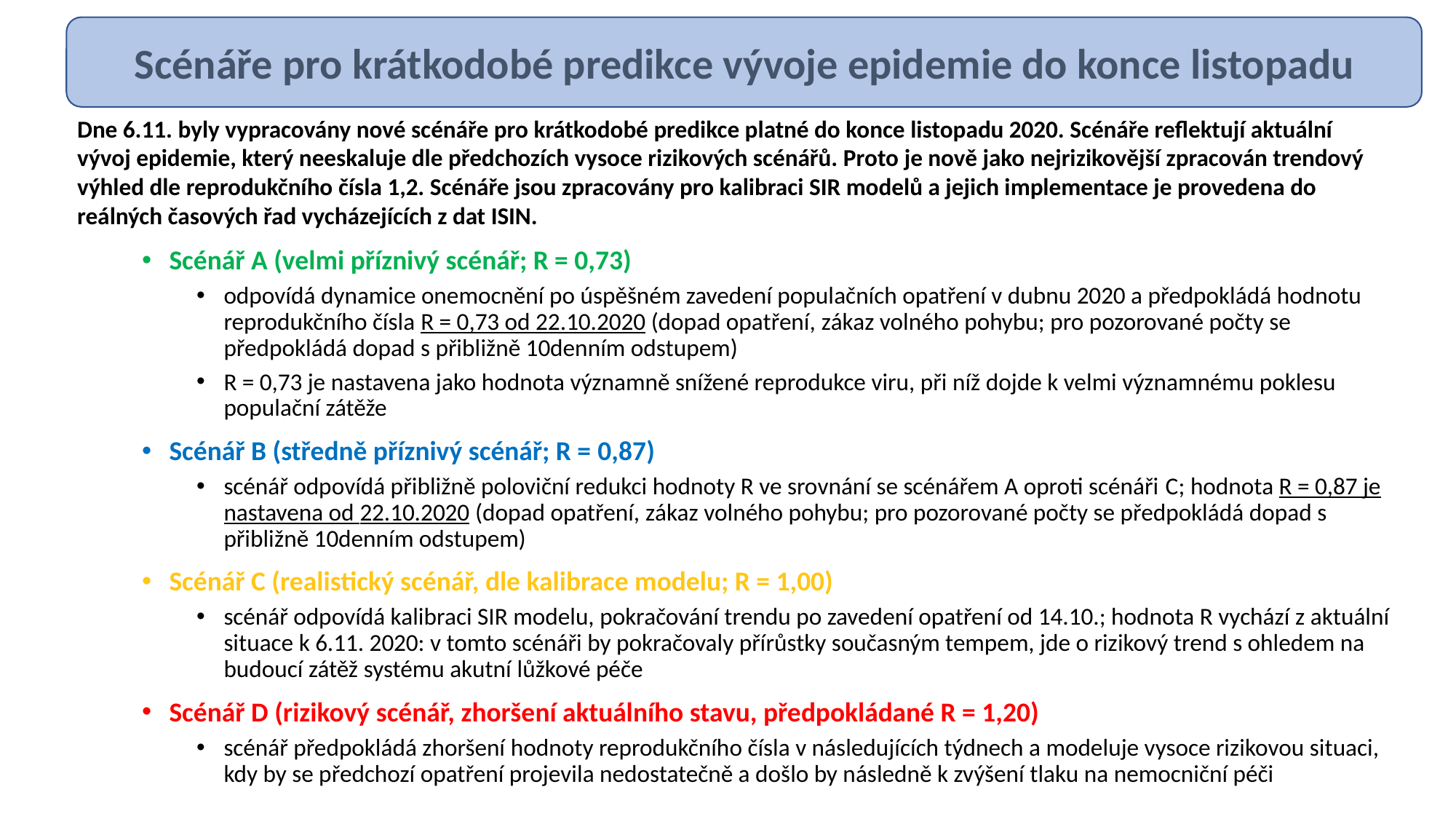

Scénáře pro krátkodobé predikce vývoje epidemie do konce listopadu
Dne 6.11. byly vypracovány nové scénáře pro krátkodobé predikce platné do konce listopadu 2020. Scénáře reflektují aktuální vývoj epidemie, který neeskaluje dle předchozích vysoce rizikových scénářů. Proto je nově jako nejrizikovější zpracován trendový výhled dle reprodukčního čísla 1,2. Scénáře jsou zpracovány pro kalibraci SIR modelů a jejich implementace je provedena do reálných časových řad vycházejících z dat ISIN.
Scénář A (velmi příznivý scénář; R = 0,73)
odpovídá dynamice onemocnění po úspěšném zavedení populačních opatření v dubnu 2020 a předpokládá hodnotu reprodukčního čísla R = 0,73 od 22.10.2020 (dopad opatření, zákaz volného pohybu; pro pozorované počty se předpokládá dopad s přibližně 10denním odstupem)
R = 0,73 je nastavena jako hodnota významně snížené reprodukce viru, při níž dojde k velmi významnému poklesu populační zátěže
Scénář B (středně příznivý scénář; R = 0,87)
scénář odpovídá přibližně poloviční redukci hodnoty R ve srovnání se scénářem A oproti scénáři C; hodnota R = 0,87 je nastavena od 22.10.2020 (dopad opatření, zákaz volného pohybu; pro pozorované počty se předpokládá dopad s přibližně 10denním odstupem)
Scénář C (realistický scénář, dle kalibrace modelu; R = 1,00)
scénář odpovídá kalibraci SIR modelu, pokračování trendu po zavedení opatření od 14.10.; hodnota R vychází z aktuální situace k 6.11. 2020: v tomto scénáři by pokračovaly přírůstky současným tempem, jde o rizikový trend s ohledem na budoucí zátěž systému akutní lůžkové péče
Scénář D (rizikový scénář, zhoršení aktuálního stavu, předpokládané R = 1,20)
scénář předpokládá zhoršení hodnoty reprodukčního čísla v následujících týdnech a modeluje vysoce rizikovou situaci, kdy by se předchozí opatření projevila nedostatečně a došlo by následně k zvýšení tlaku na nemocniční péči